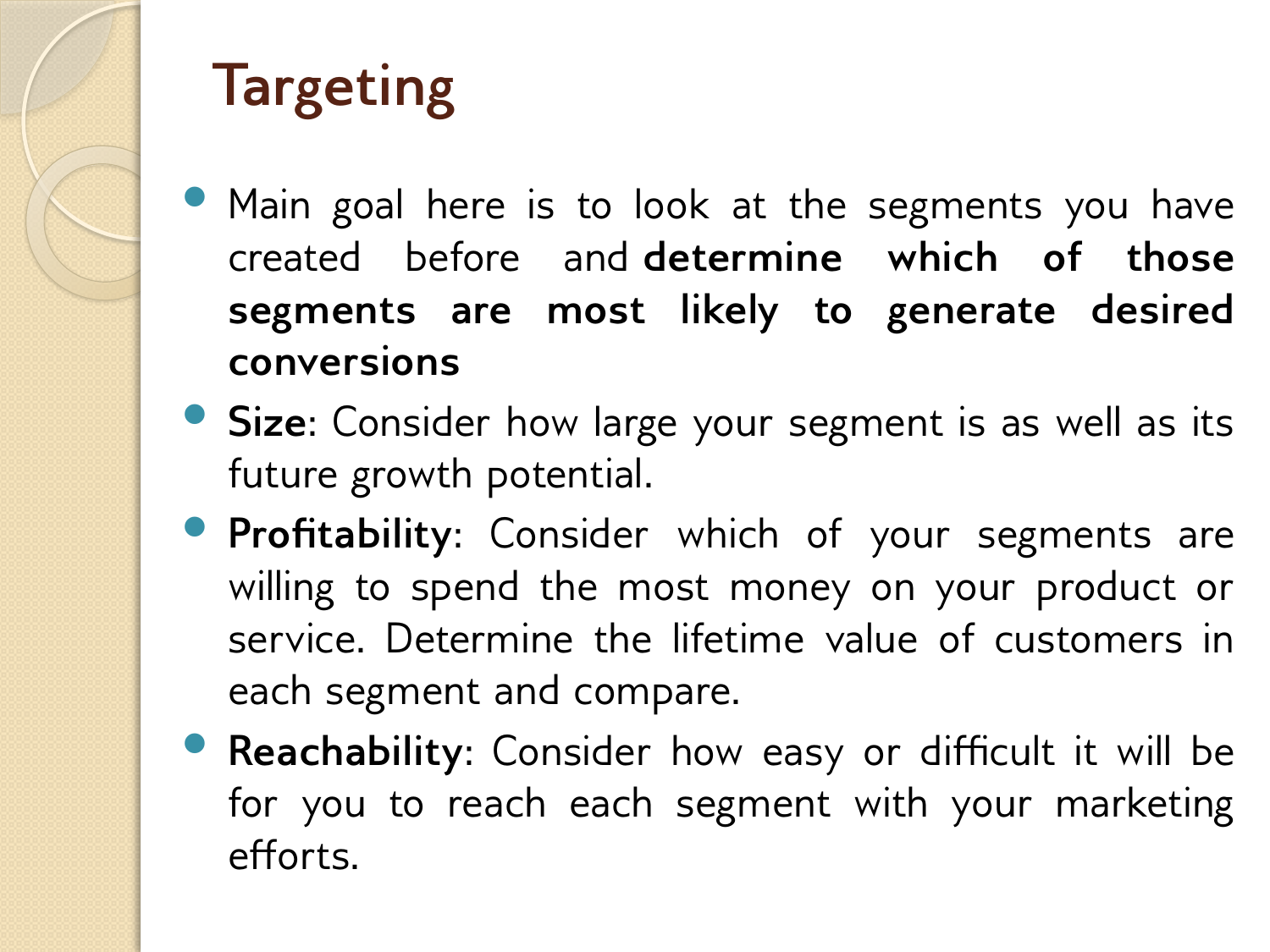

# Targeting
Main goal here is to look at the segments you have created before and determine which of those segments are most likely to generate desired conversions
Size: Consider how large your segment is as well as its future growth potential.
Profitability: Consider which of your segments are willing to spend the most money on your product or service. Determine the lifetime value of customers in each segment and compare.
Reachability: Consider how easy or difficult it will be for you to reach each segment with your marketing efforts.